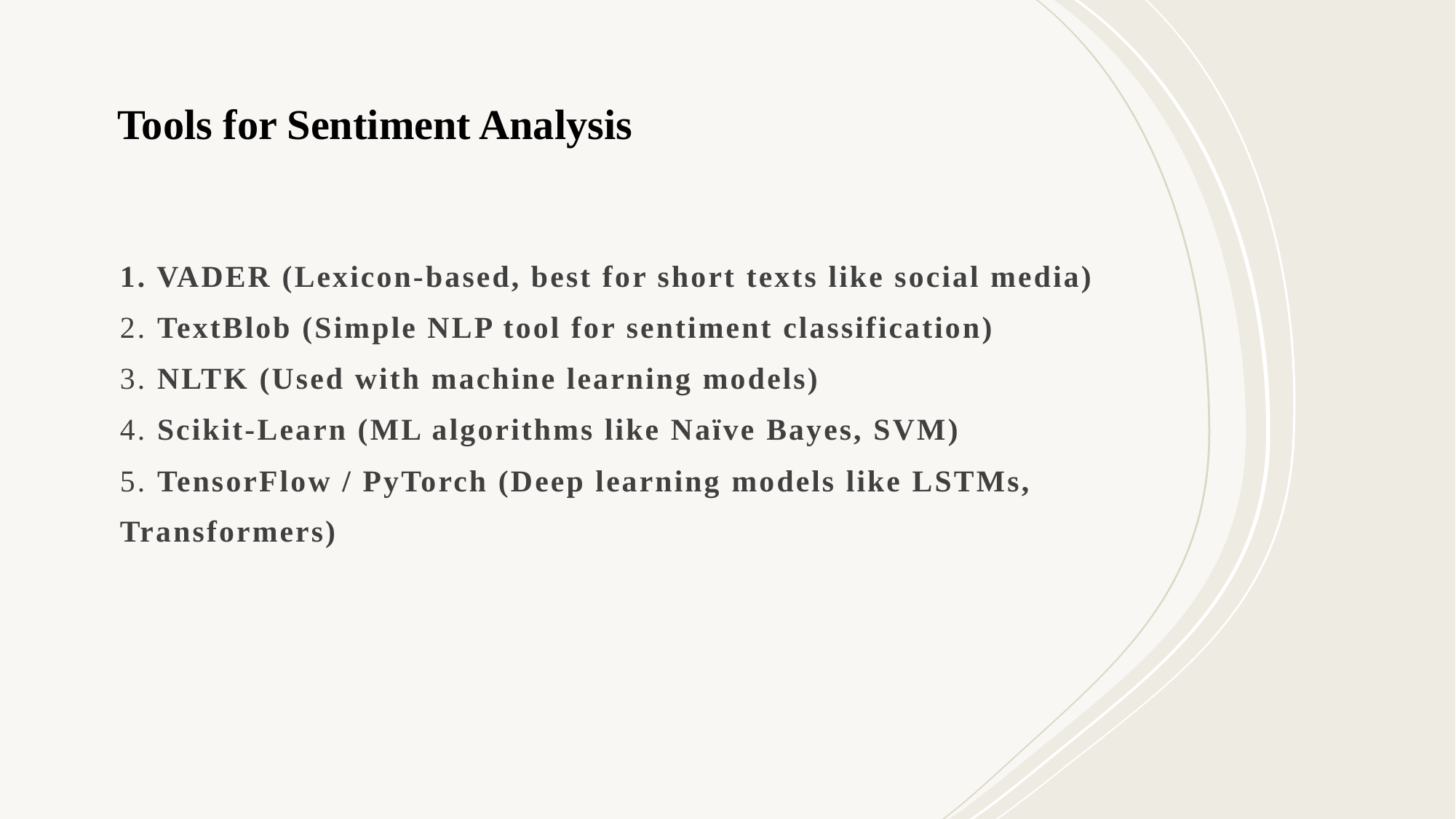

Tools for Sentiment Analysis
1. VADER (Lexicon-based, best for short texts like social media)
2. TextBlob (Simple NLP tool for sentiment classification)
3. NLTK (Used with machine learning models)
4. Scikit-Learn (ML algorithms like Naïve Bayes, SVM)
5. TensorFlow / PyTorch (Deep learning models like LSTMs, Transformers)